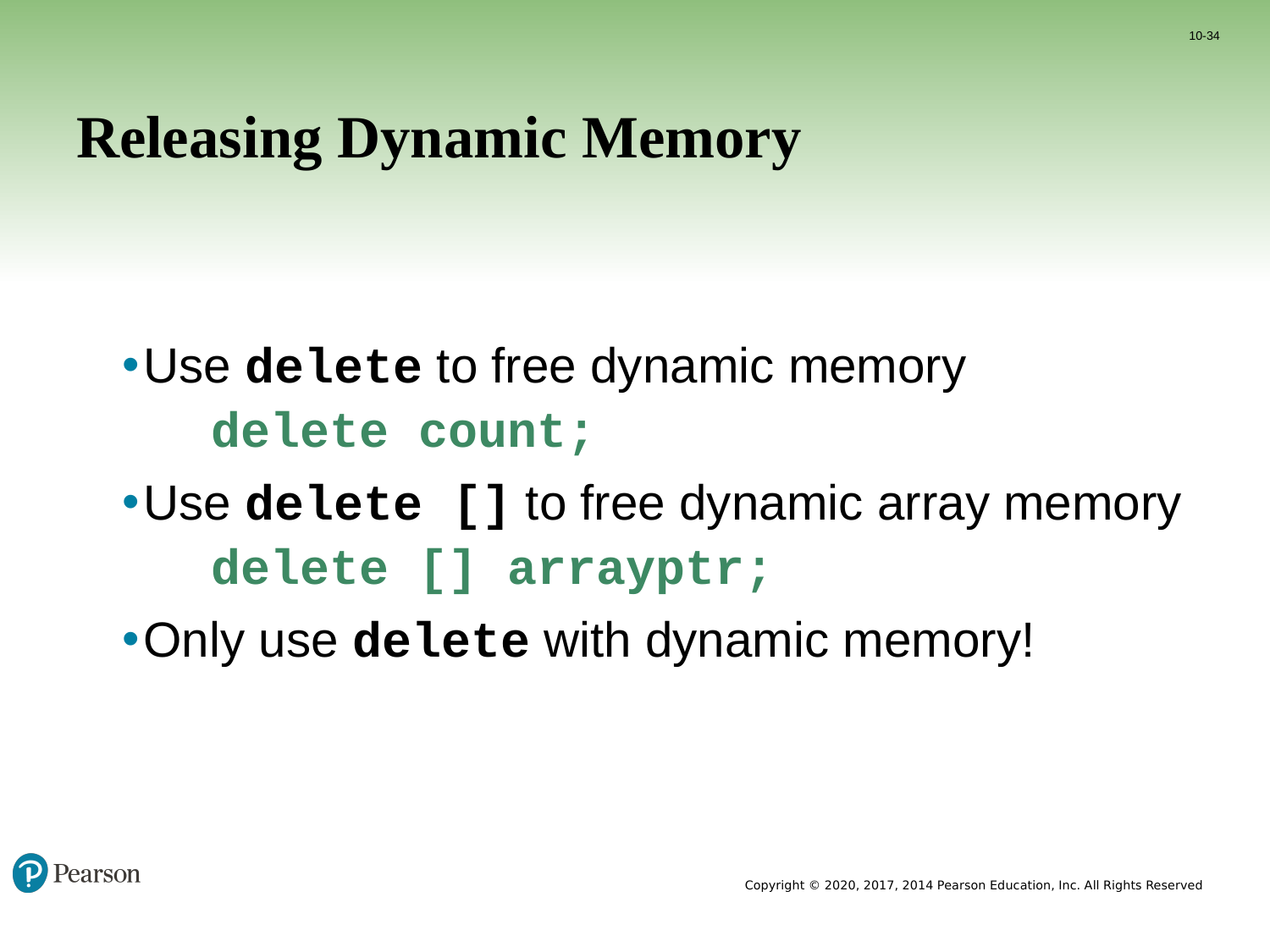

10-34
# Releasing Dynamic Memory
Use delete to free dynamic memory
	delete count;
Use delete [] to free dynamic array memory
	delete [] arrayptr;
Only use delete with dynamic memory!